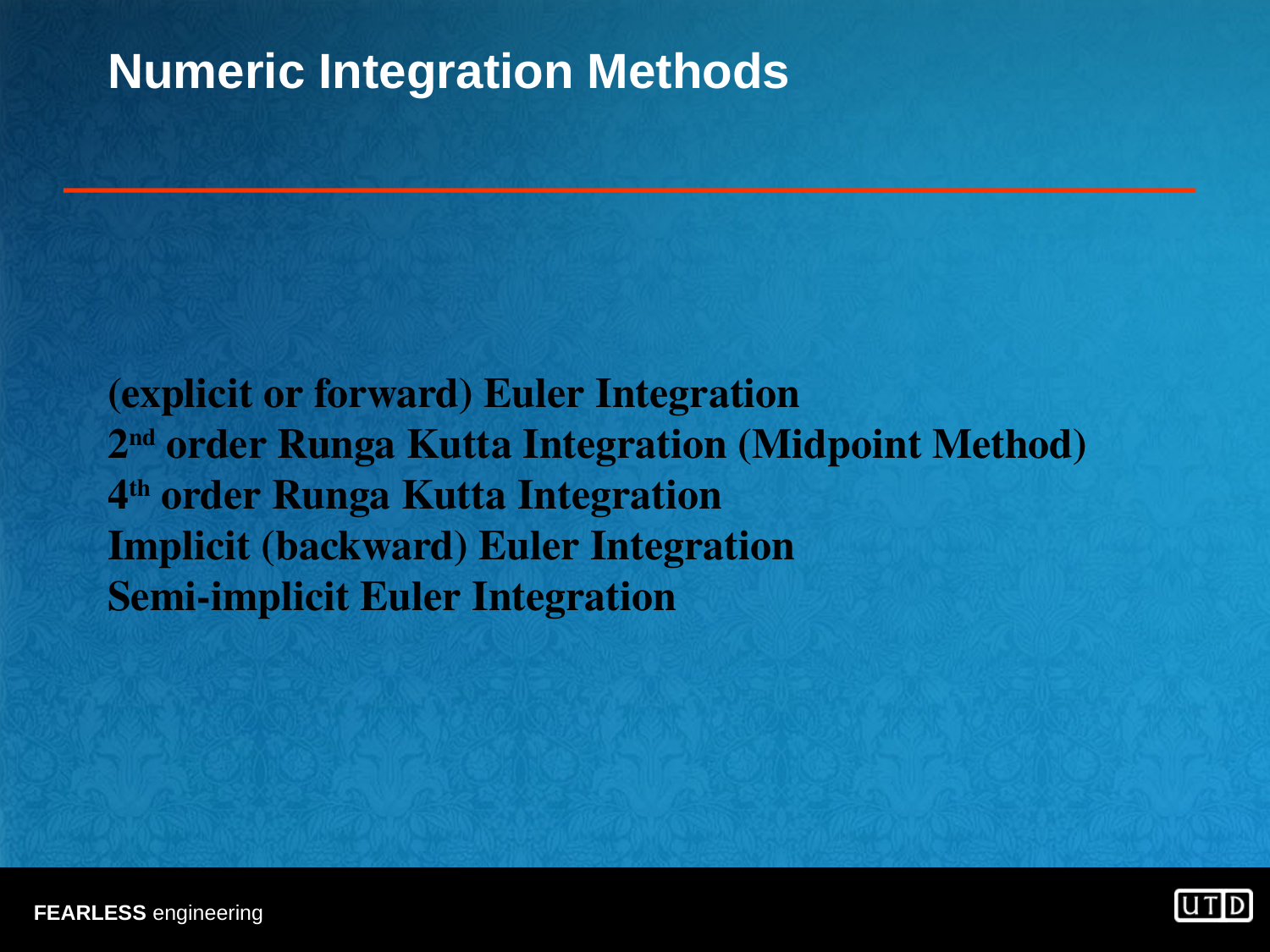

# Numeric Integration Methods

(explicit or forward) Euler Integration
2nd order Runga Kutta Integration (Midpoint Method)
4th order Runga Kutta Integration
Implicit (backward) Euler Integration
Semi-implicit Euler Integration